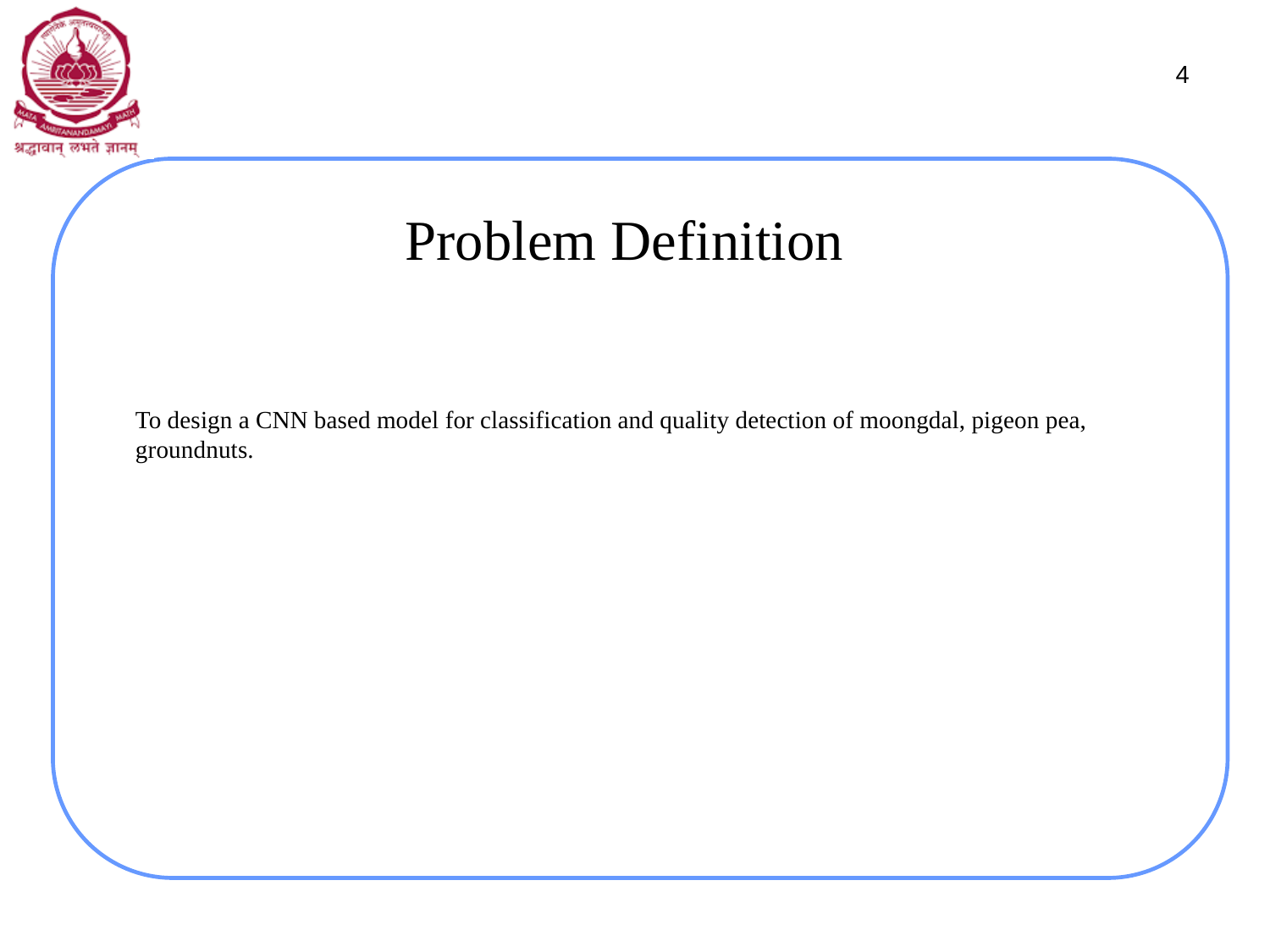

4
# Problem Definition
To design a CNN based model for classification and quality detection of moongdal, pigeon pea, groundnuts.